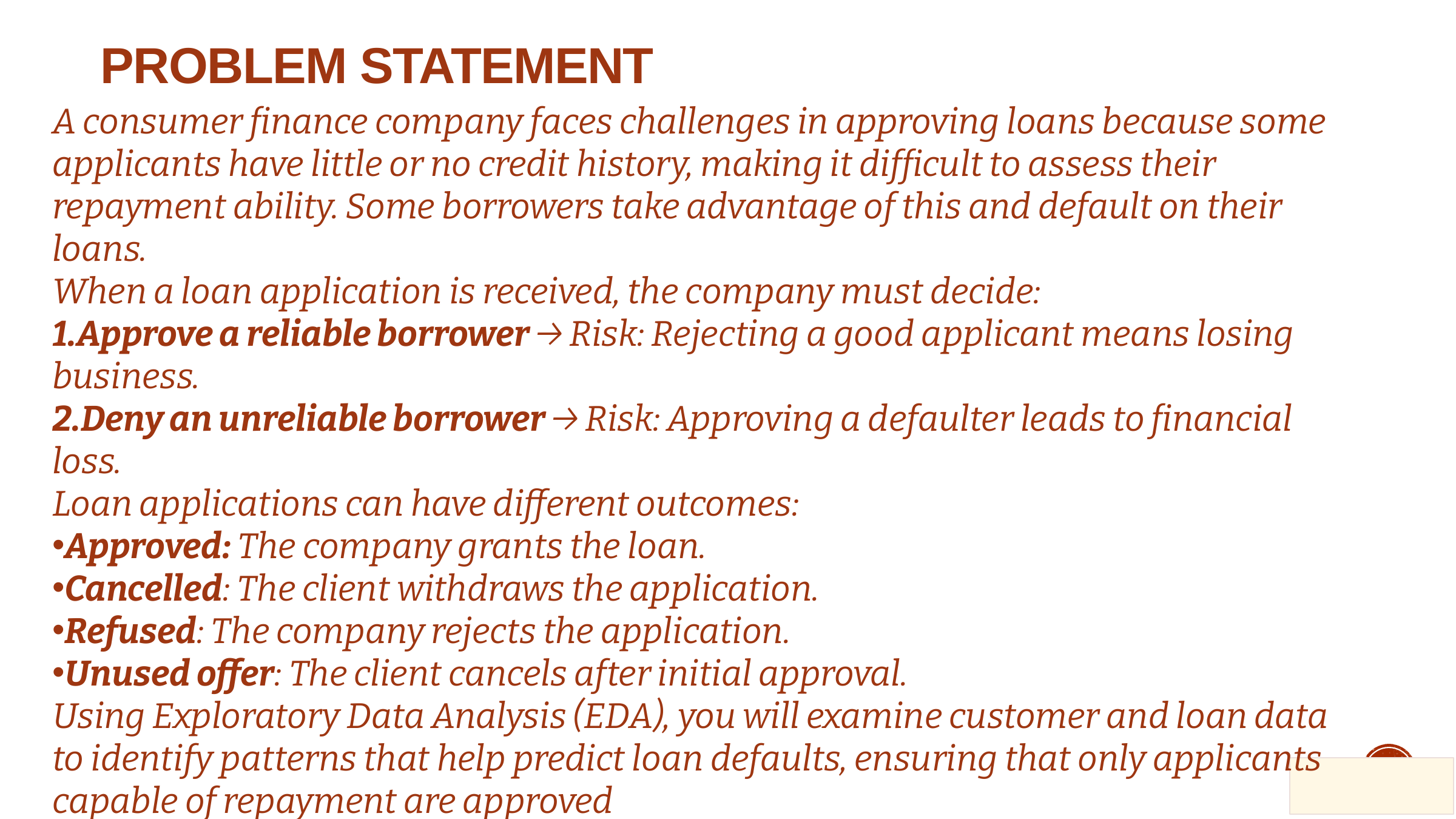

PROBLEM STATEMENT
A consumer finance company faces challenges in approving loans because some applicants have little or no credit history, making it difficult to assess their repayment ability. Some borrowers take advantage of this and default on their loans.
When a loan application is received, the company must decide:
Approve a reliable borrower → Risk: Rejecting a good applicant means losing business.
Deny an unreliable borrower → Risk: Approving a defaulter leads to financial loss.
Loan applications can have different outcomes:
Approved: The company grants the loan.
Cancelled: The client withdraws the application.
Refused: The company rejects the application.
Unused offer: The client cancels after initial approval.
Using Exploratory Data Analysis (EDA), you will examine customer and loan data to identify patterns that help predict loan defaults, ensuring that only applicants capable of repayment are approved